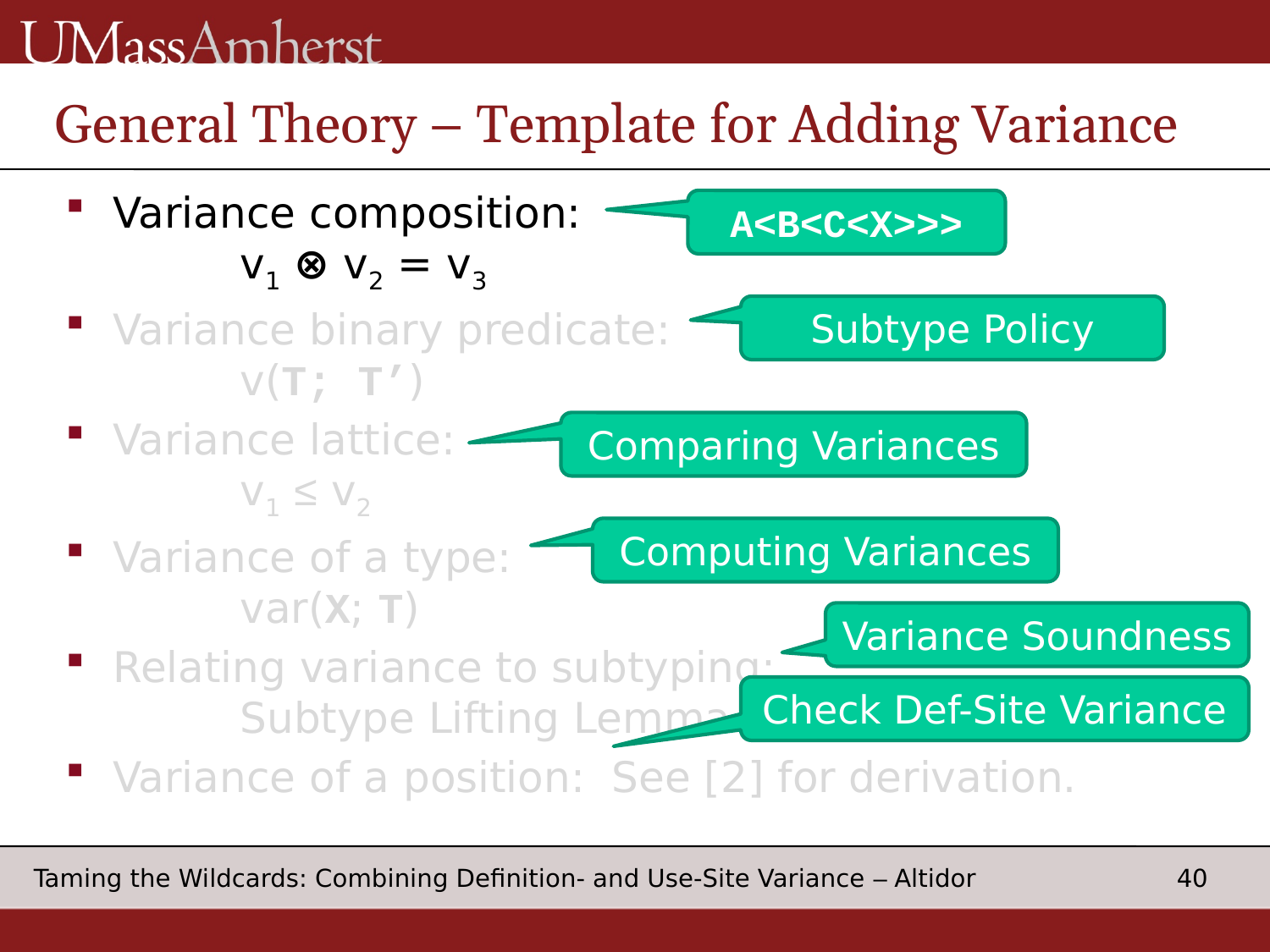

# General Theory – Template for Adding Variance
Variance composition:
	v1 ⊗ v2 = v3
Variance binary predicate:
	v(T; T’)
Variance lattice:
	v1 ≤ v2
Variance of a type:
	var(X; T)
Relating variance to subtyping:
	Subtype Lifting Lemma
Variance of a position:  See [2] for derivation.
A<B<C<X>>>
Subtype Policy
Comparing Variances
Computing Variances
Variance Soundness
Check Def-Site Variance